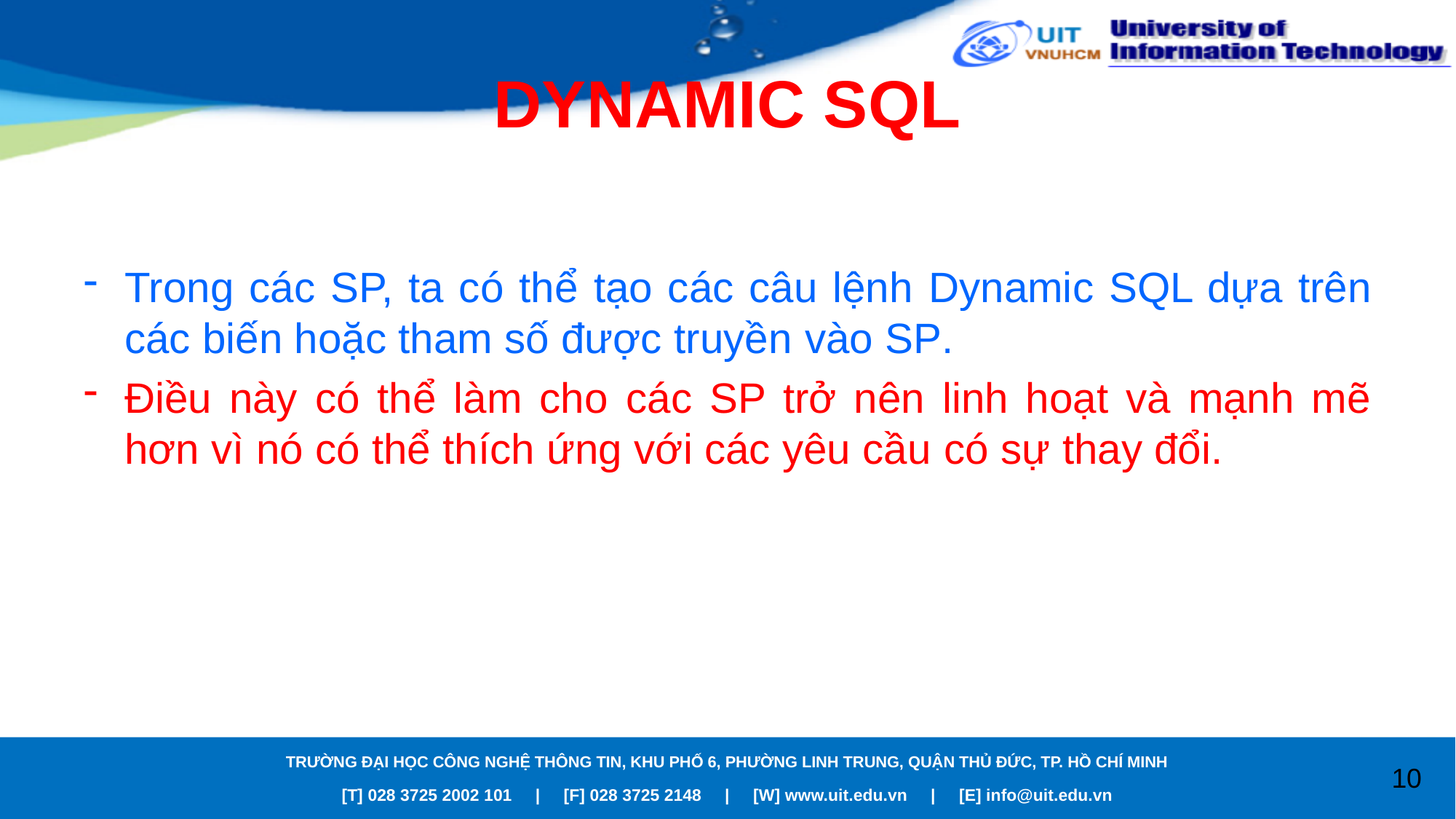

# DYNAMIC SQL
Trong các SP, ta có thể tạo các câu lệnh Dynamic SQL dựa trên các biến hoặc tham số được truyền vào SP.
Điều này có thể làm cho các SP trở nên linh hoạt và mạnh mẽ hơn vì nó có thể thích ứng với các yêu cầu có sự thay đổi.